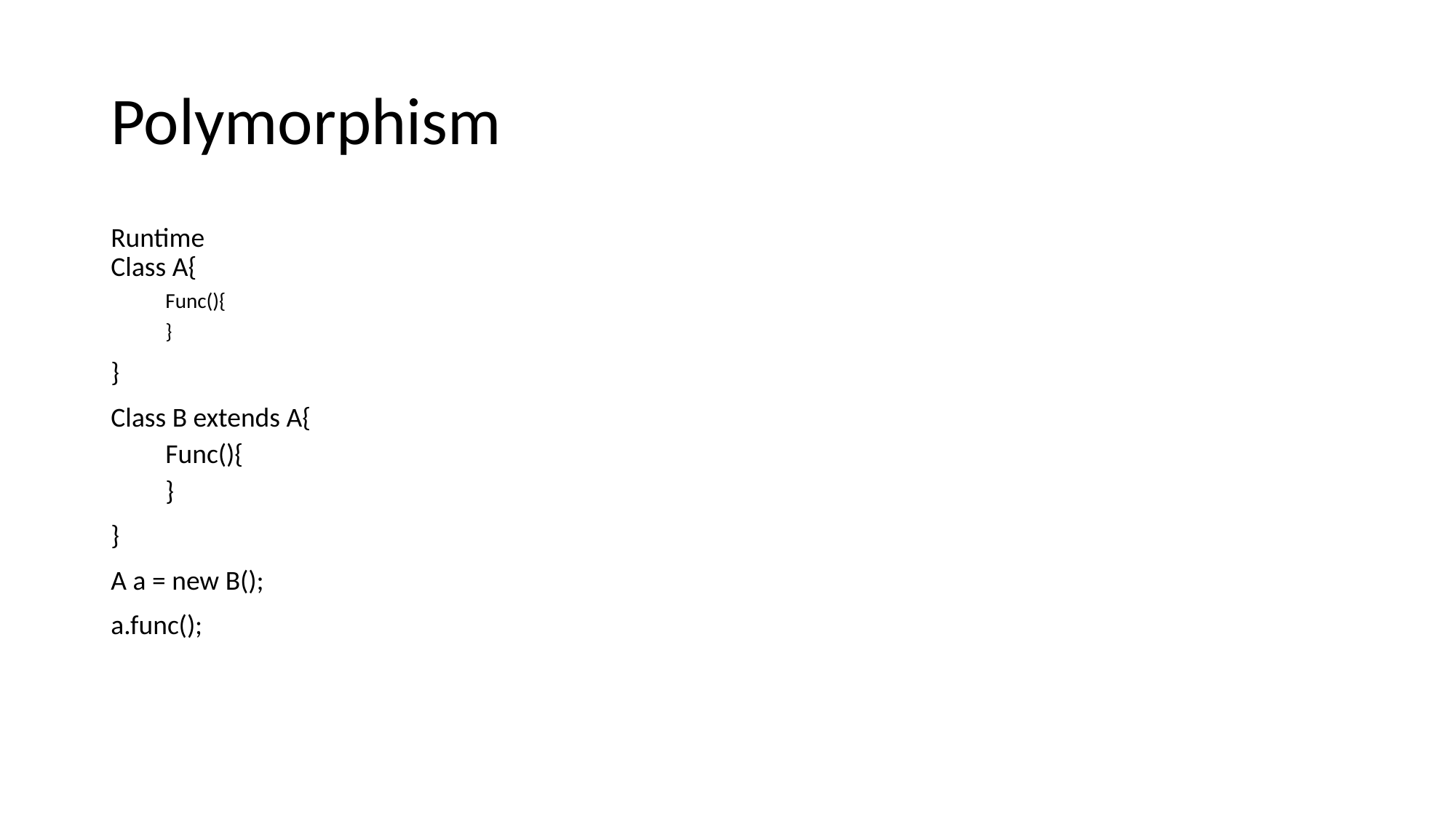

# Polymorphism
Runtime
Class A{
Func(){
}
}
Class B extends A{
Func(){
}
}
A a = new B();
a.func();